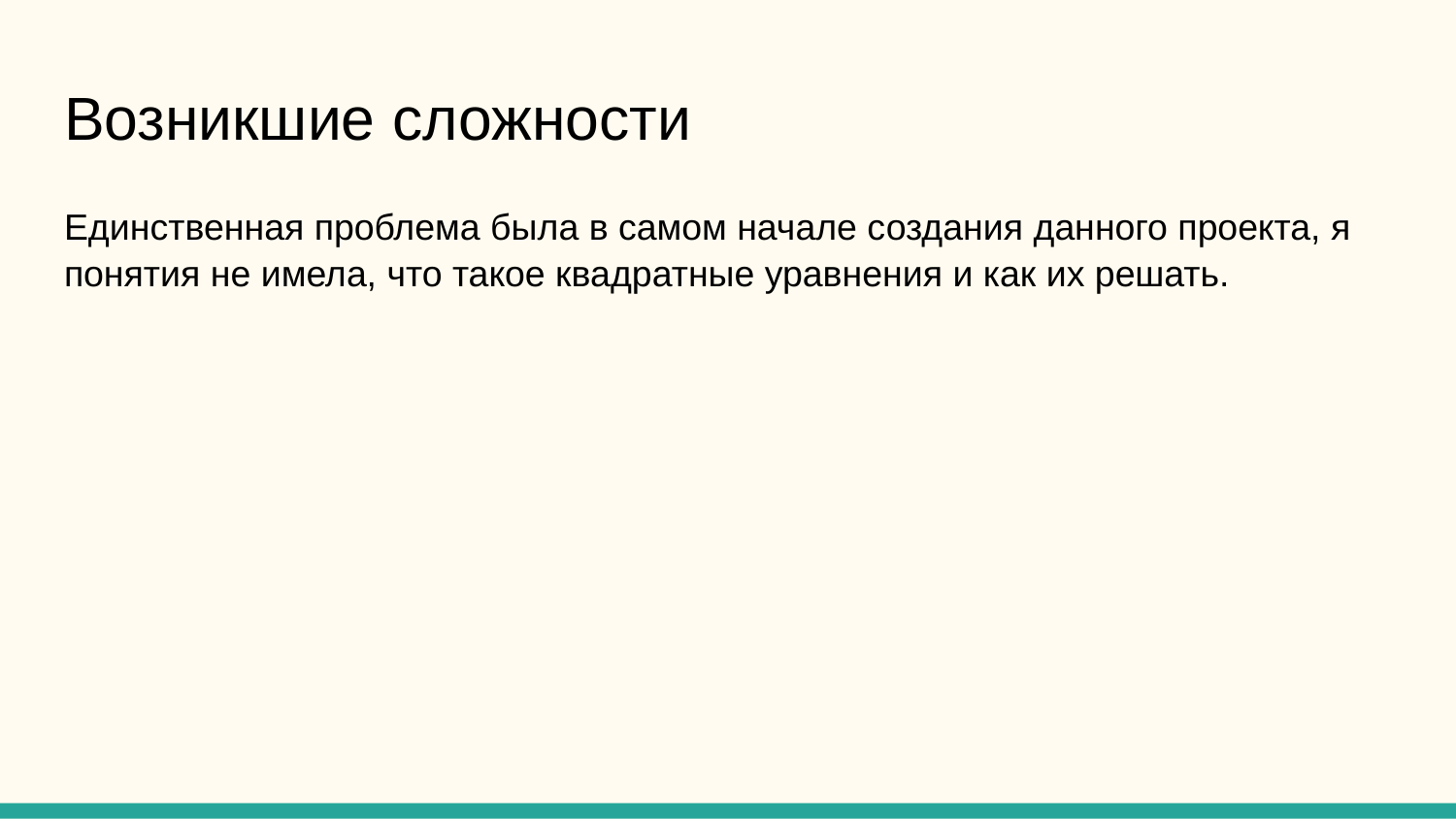

# Возникшие сложности
Единственная проблема была в самом начале создания данного проекта, я понятия не имела, что такое квадратные уравнения и как их решать.